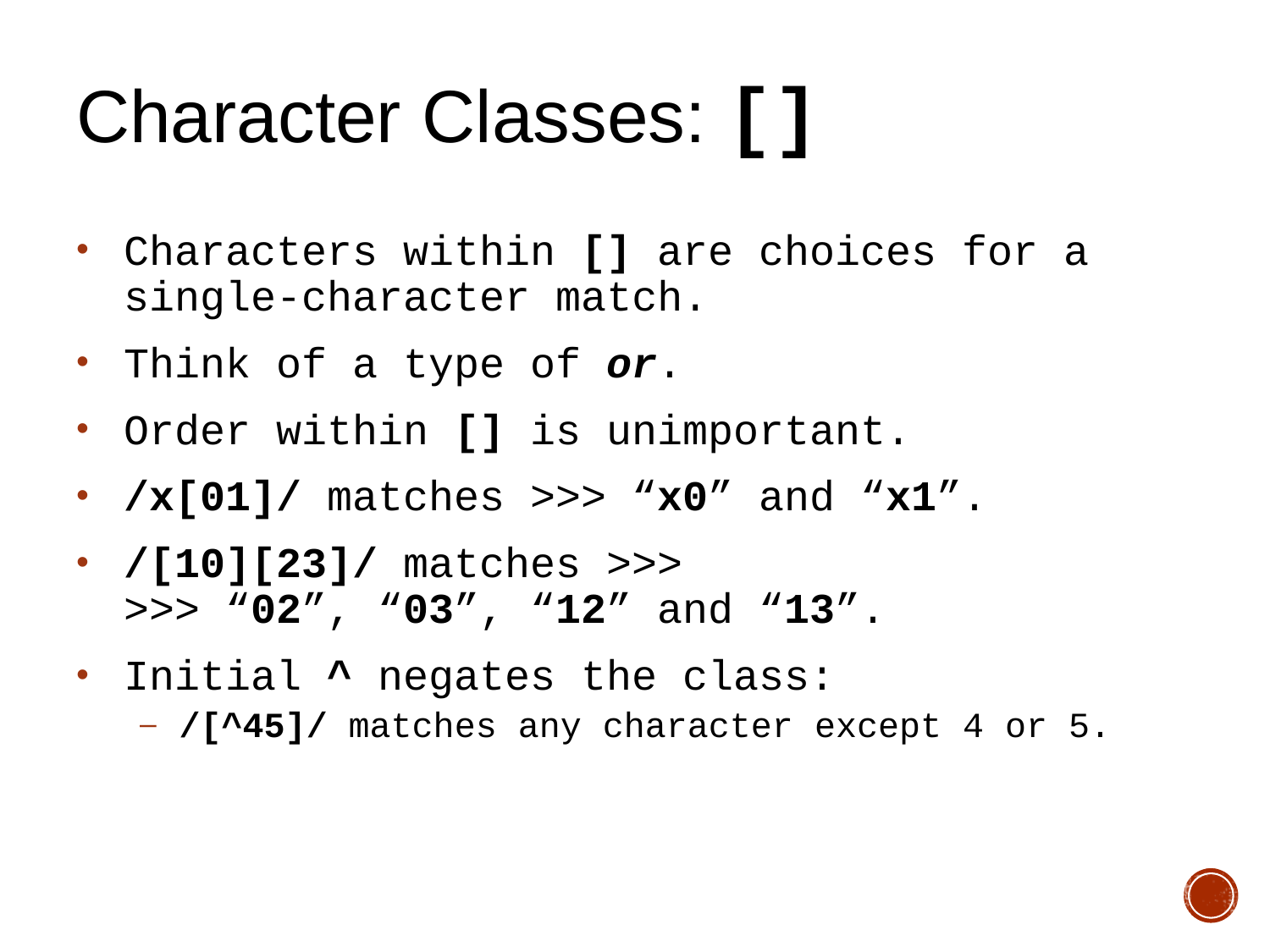

# Character Classes: []
Characters within [] are choices for a single-character match.
Think of a type of or.
Order within [] is unimportant.
/x[01]/ matches >>> “x0” and “x1”.
/[10][23]/ matches >>>
>>> “02”, “03”, “12” and “13”.
Initial ^ negates the class:
/[^45]/ matches any character except 4 or 5.